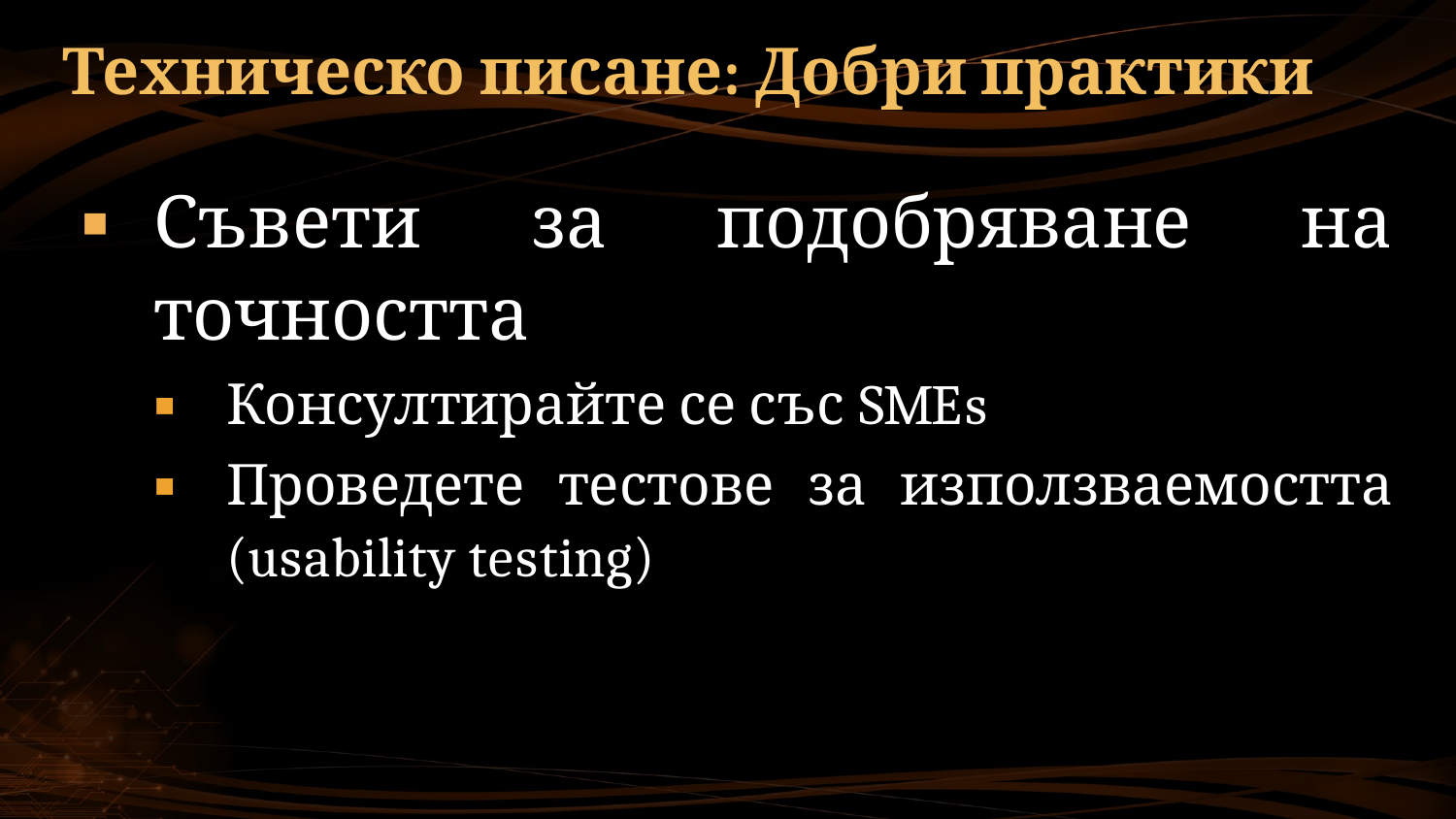

# Техническо писане: Добри практики
Съвети за подобряване на точността
Консултирайте се със SMEs
Проведете тестове за използваемостта (usability testing)